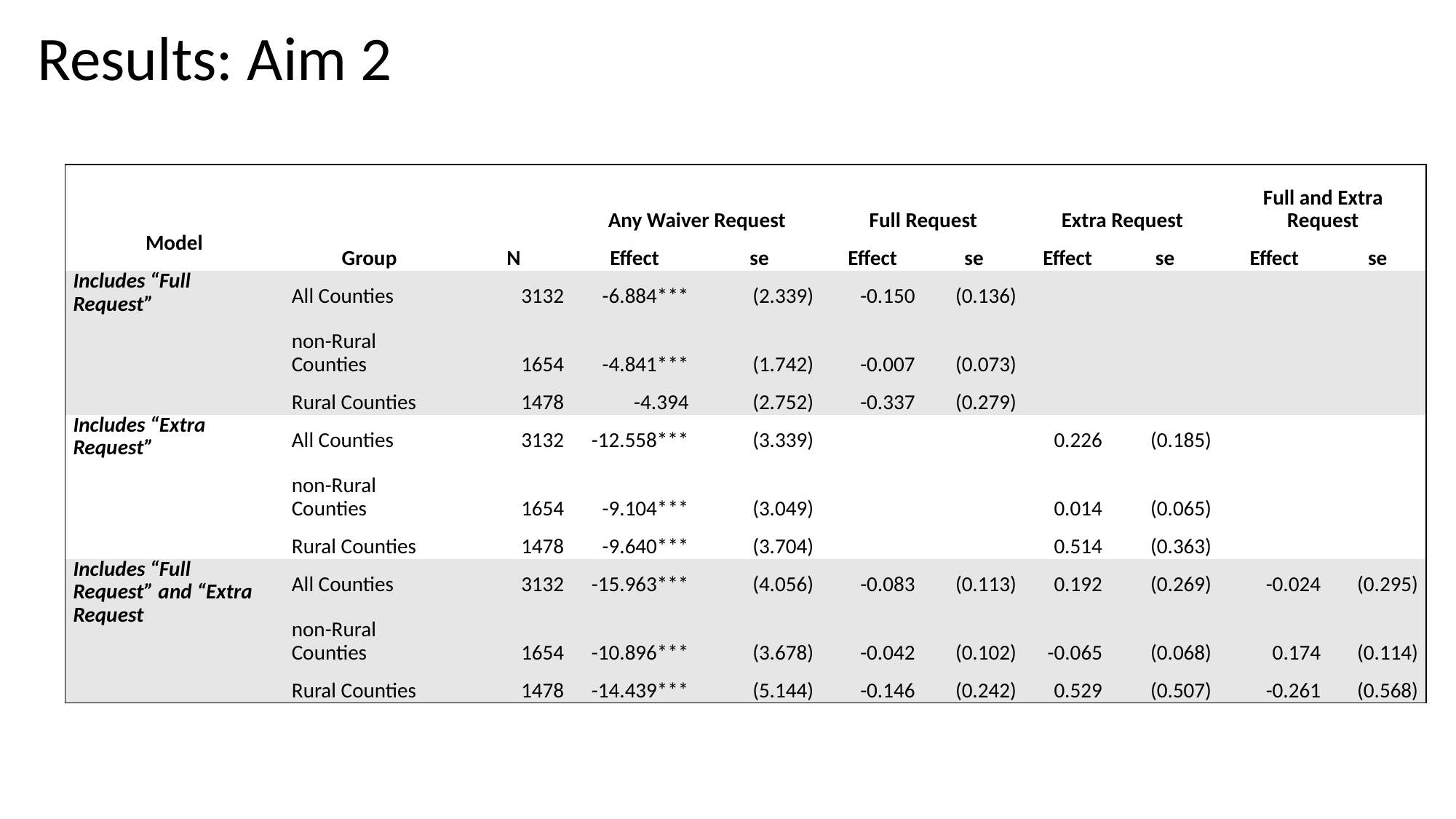

# Results: Aim 2
|  |  |  | Any Waiver Request |  | Full Request |  | Extra Request |  | Full and Extra Request |  |
| --- | --- | --- | --- | --- | --- | --- | --- | --- | --- | --- |
| Model | Group | N | Effect | se | Effect | se | Effect | se | Effect | se |
| Includes “Full Request” | All Counties | 3132 | -6.884\*\*\* | (2.339) | -0.150 | (0.136) |  |  |  |  |
|  | non-Rural Counties | 1654 | -4.841\*\*\* | (1.742) | -0.007 | (0.073) |  |  |  |  |
|  | Rural Counties | 1478 | -4.394 | (2.752) | -0.337 | (0.279) |  |  |  |  |
| Includes “Extra Request” | All Counties | 3132 | -12.558\*\*\* | (3.339) |  |  | 0.226 | (0.185) |  |  |
|  | non-Rural Counties | 1654 | -9.104\*\*\* | (3.049) |  |  | 0.014 | (0.065) |  |  |
|  | Rural Counties | 1478 | -9.640\*\*\* | (3.704) |  |  | 0.514 | (0.363) |  |  |
| Includes “Full Request” and “Extra Request | All Counties | 3132 | -15.963\*\*\* | (4.056) | -0.083 | (0.113) | 0.192 | (0.269) | -0.024 | (0.295) |
|  | non-Rural Counties | 1654 | -10.896\*\*\* | (3.678) | -0.042 | (0.102) | -0.065 | (0.068) | 0.174 | (0.114) |
|  | Rural Counties | 1478 | -14.439\*\*\* | (5.144) | -0.146 | (0.242) | 0.529 | (0.507) | -0.261 | (0.568) |